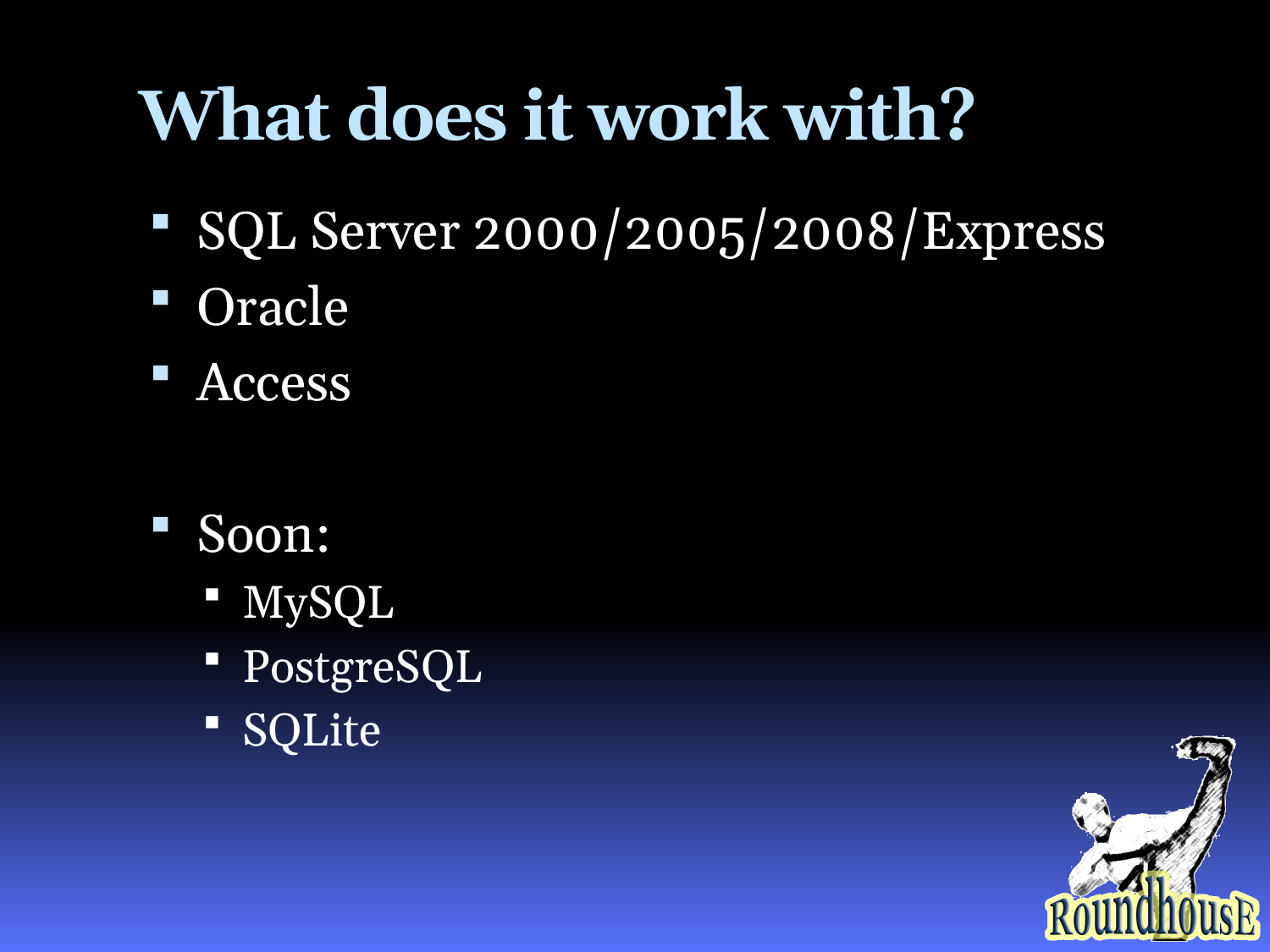

# What does it work with?
SQL Server 2000/2005/2008/Express
Oracle
Access

Soon:
MySQL
PostgreSQL
SQLite